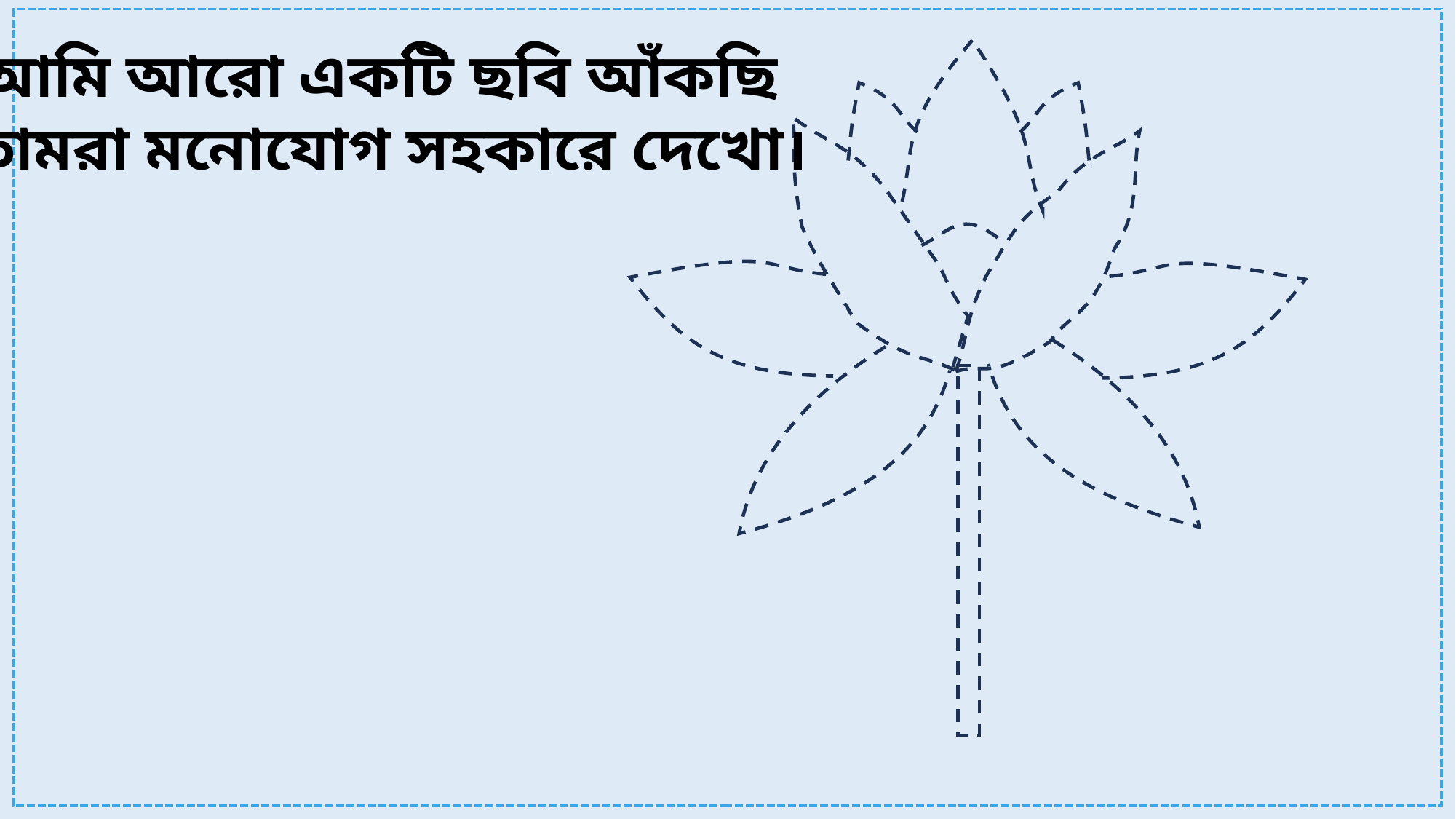

আমি আরো একটি ছবি আঁকছি
তোমরা মনোযোগ সহকারে দেখো।